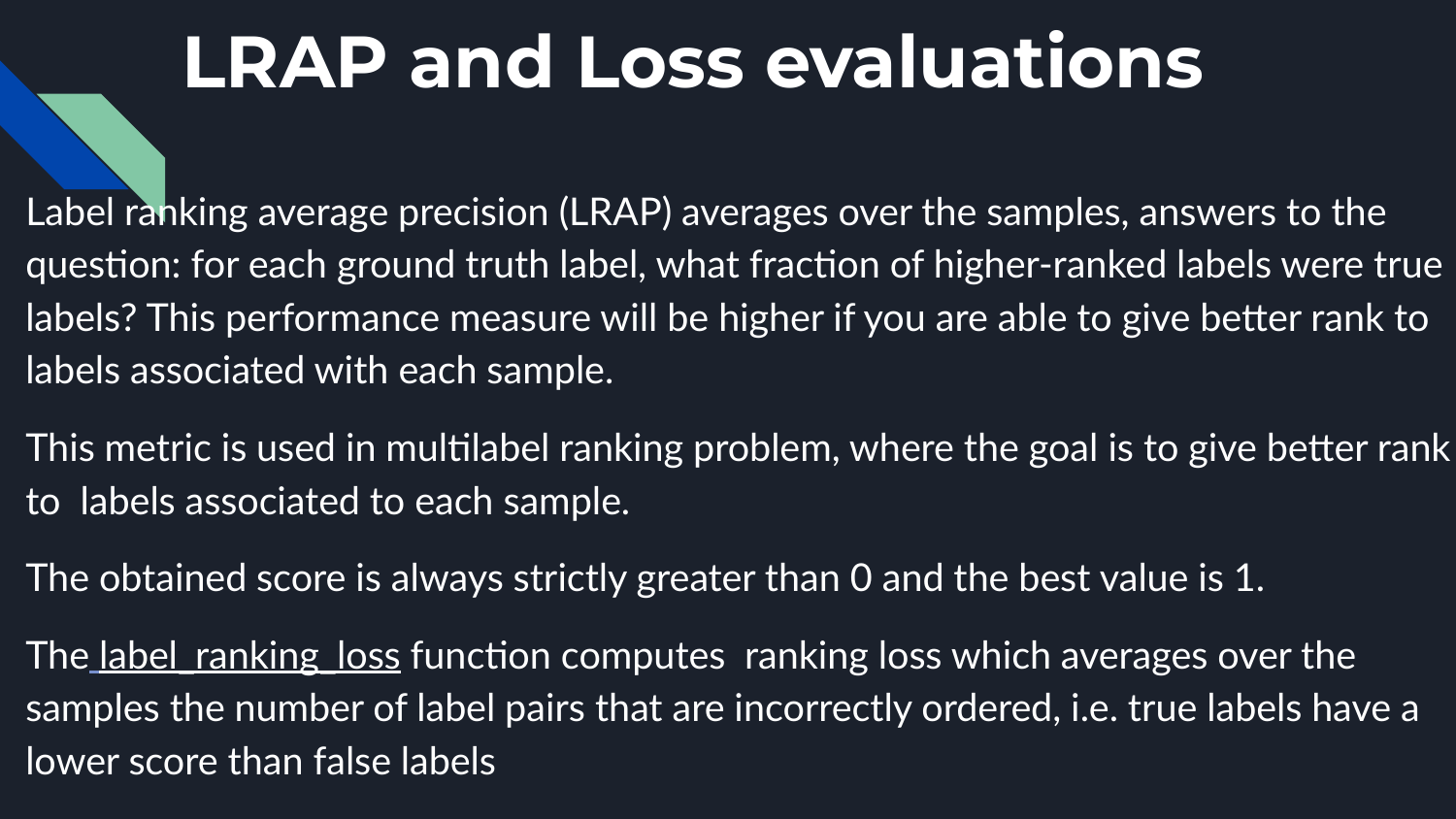

# LRAP and Loss evaluations
Label ranking average precision (LRAP) averages over the samples, answers to the question: for each ground truth label, what fraction of higher-ranked labels were true labels? This performance measure will be higher if you are able to give better rank to  labels associated with each sample.
This metric is used in multilabel ranking problem, where the goal is to give better rank to  labels associated to each sample.
The obtained score is always strictly greater than 0 and the best value is 1.
The label_ranking_loss function computes  ranking loss which averages over the samples the number of label pairs that are incorrectly ordered, i.e. true labels have a lower score than false labels